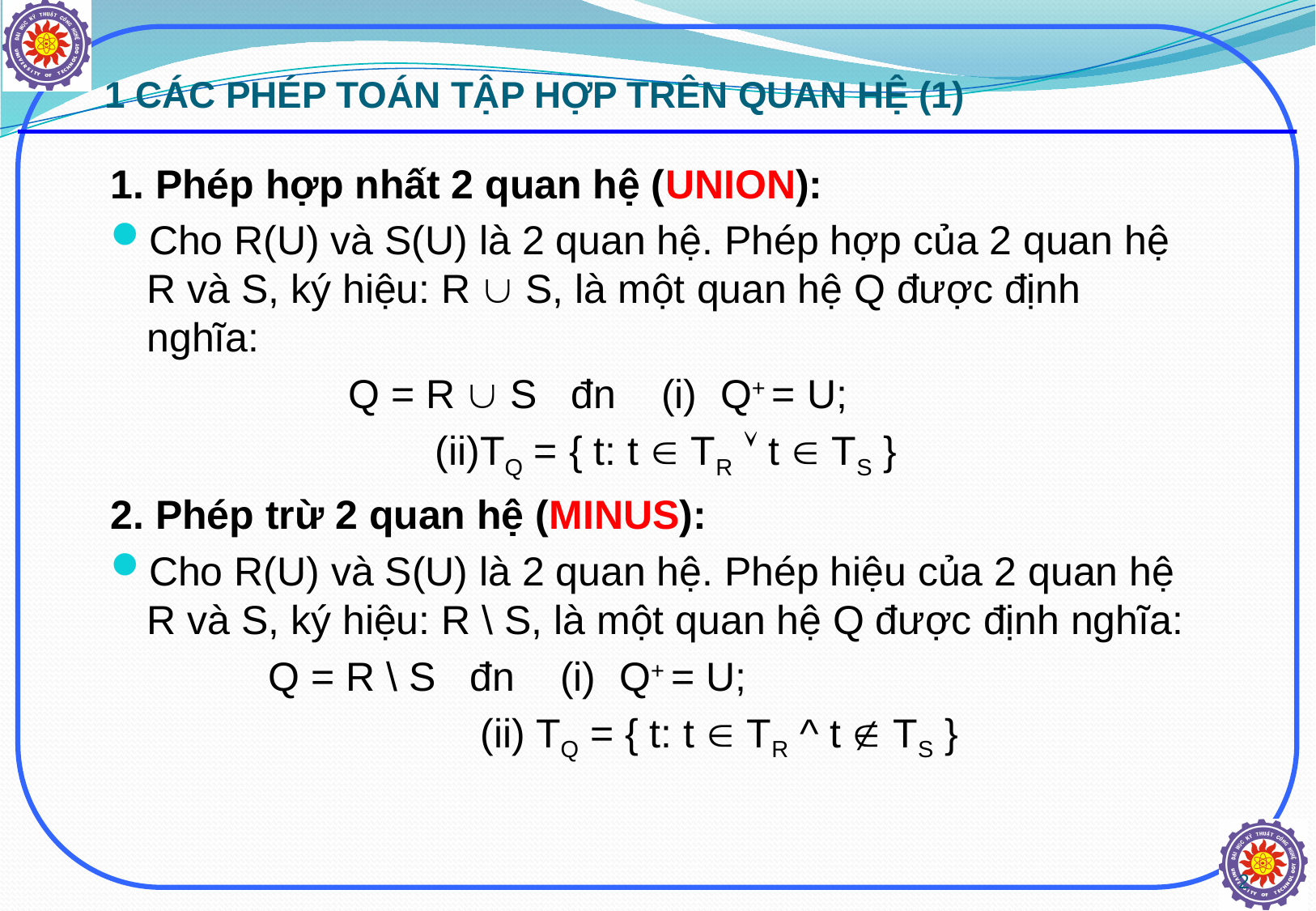

# 1 CÁC PHÉP TOÁN TẬP HỢP TRÊN QUAN HỆ (1)
1. Phép hợp nhất 2 quan hệ (UNION):
Cho R(U) và S(U) là 2 quan hệ. Phép hợp của 2 quan hệ R và S, ký hiệu: R ∪ S, là một quan hệ Q được định nghĩa:
                     Q = R ∪ S   đn    (i)  Q+ = U;
			    (ii)TQ = { t: t ∈ TR ∨ t ∈ TS }
2. Phép trừ 2 quan hệ (MINUS):
Cho R(U) và S(U) là 2 quan hệ. Phép hiệu của 2 quan hệ R và S, ký hiệu: R \ S, là một quan hệ Q được định nghĩa:
		Q = R \ S   đn    (i)  Q+ = U;
			        (ii) TQ = { t: t ∈ TR ^ t ∉ TS }
2